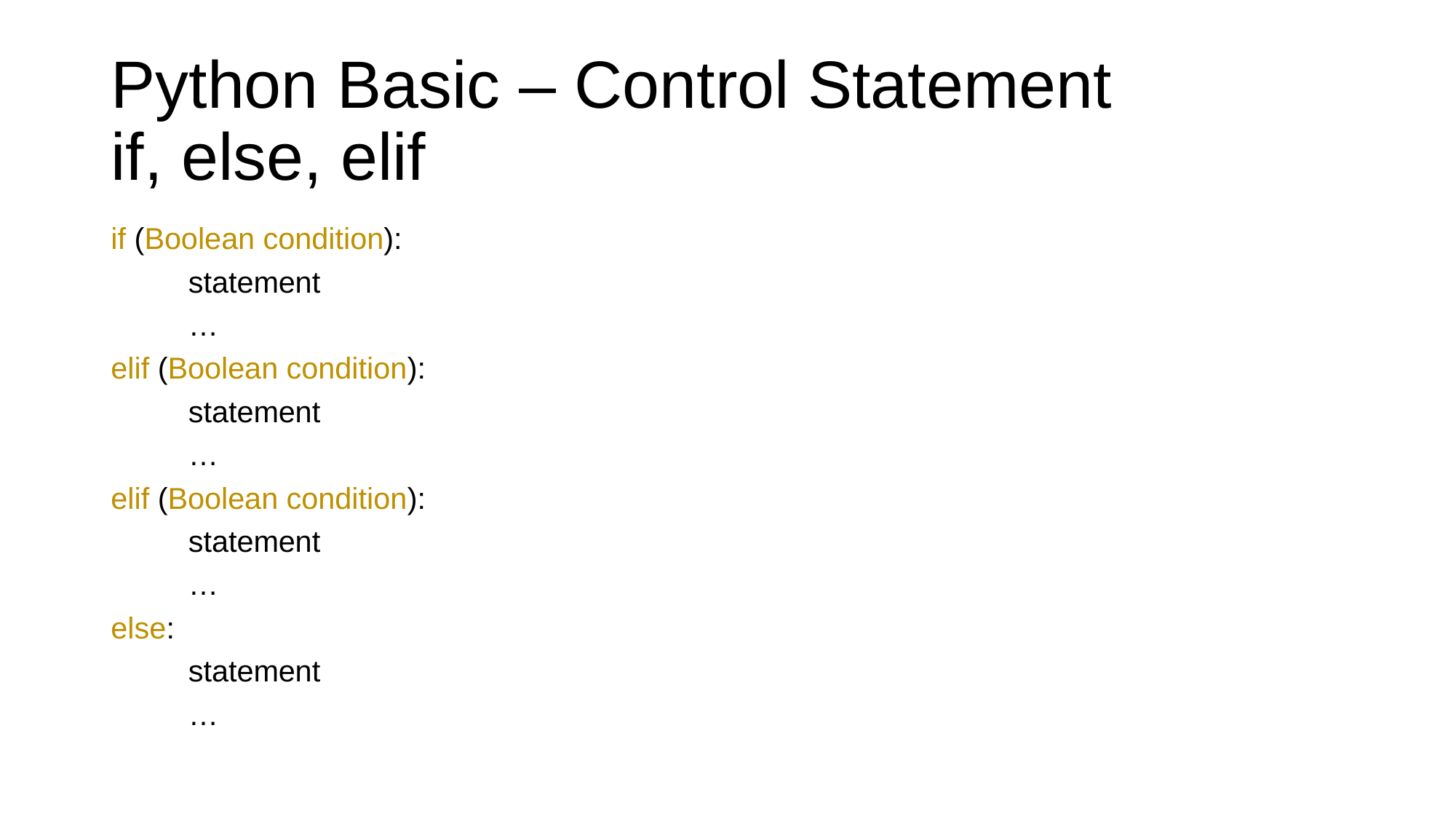

# Python Basic – Control Statement if, else, elif
if (Boolean condition):
	statement
	…
elif (Boolean condition):
	statement
	…
elif (Boolean condition):
	statement
	…
else:
	statement
	…